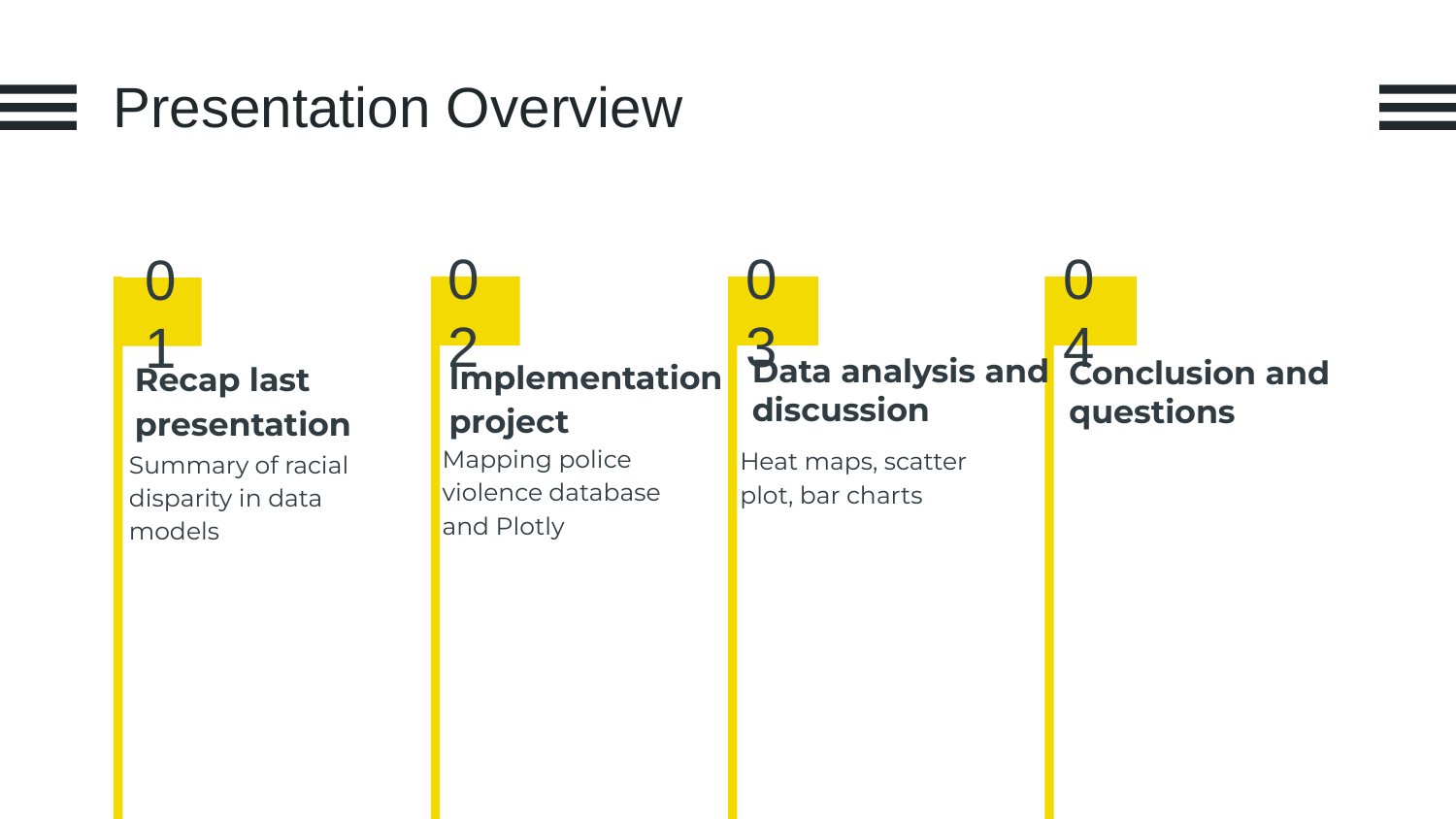

# Presentation Overview
02
03
04
01
Implementation project

Data analysis and discussion
Conclusion and questions
Recap last presentation

Heat maps, scatter plot, bar charts

Mapping police violence database and Plotly

Summary of racial disparity in data models